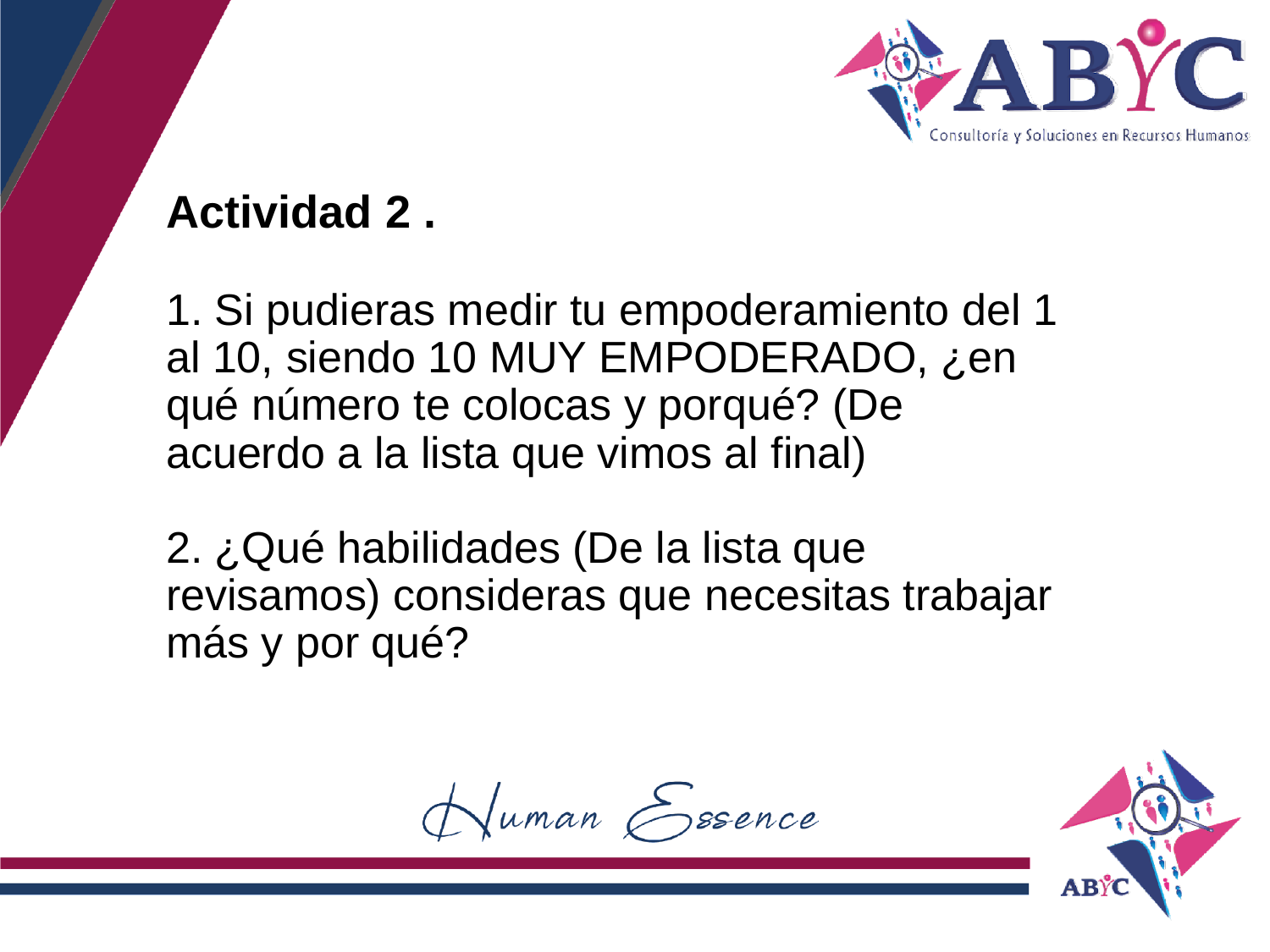

Actividad 2 .

1. Si pudieras medir tu empoderamiento del 1
al 10, siendo 10 MUY EMPODERADO, ¿en
qué número te colocas y porqué? (De
acuerdo a la lista que vimos al final)

2. ¿Qué habilidades (De la lista que
revisamos) consideras que necesitas trabajar
más y por qué?